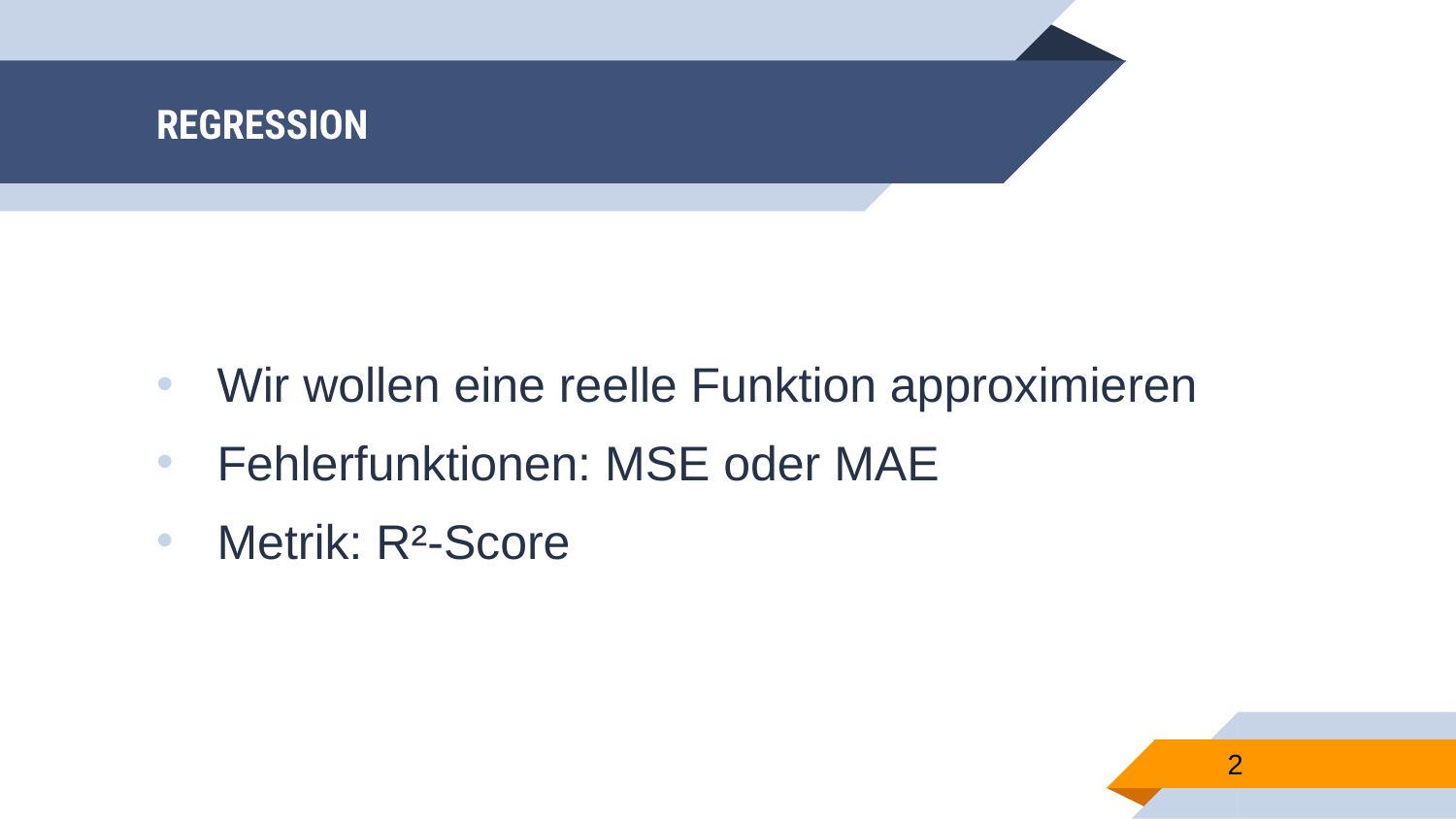

# REGRESSION
Wir wollen eine reelle Funktion approximieren
Fehlerfunktionen: MSE oder MAE
Metrik: R²-Score
2